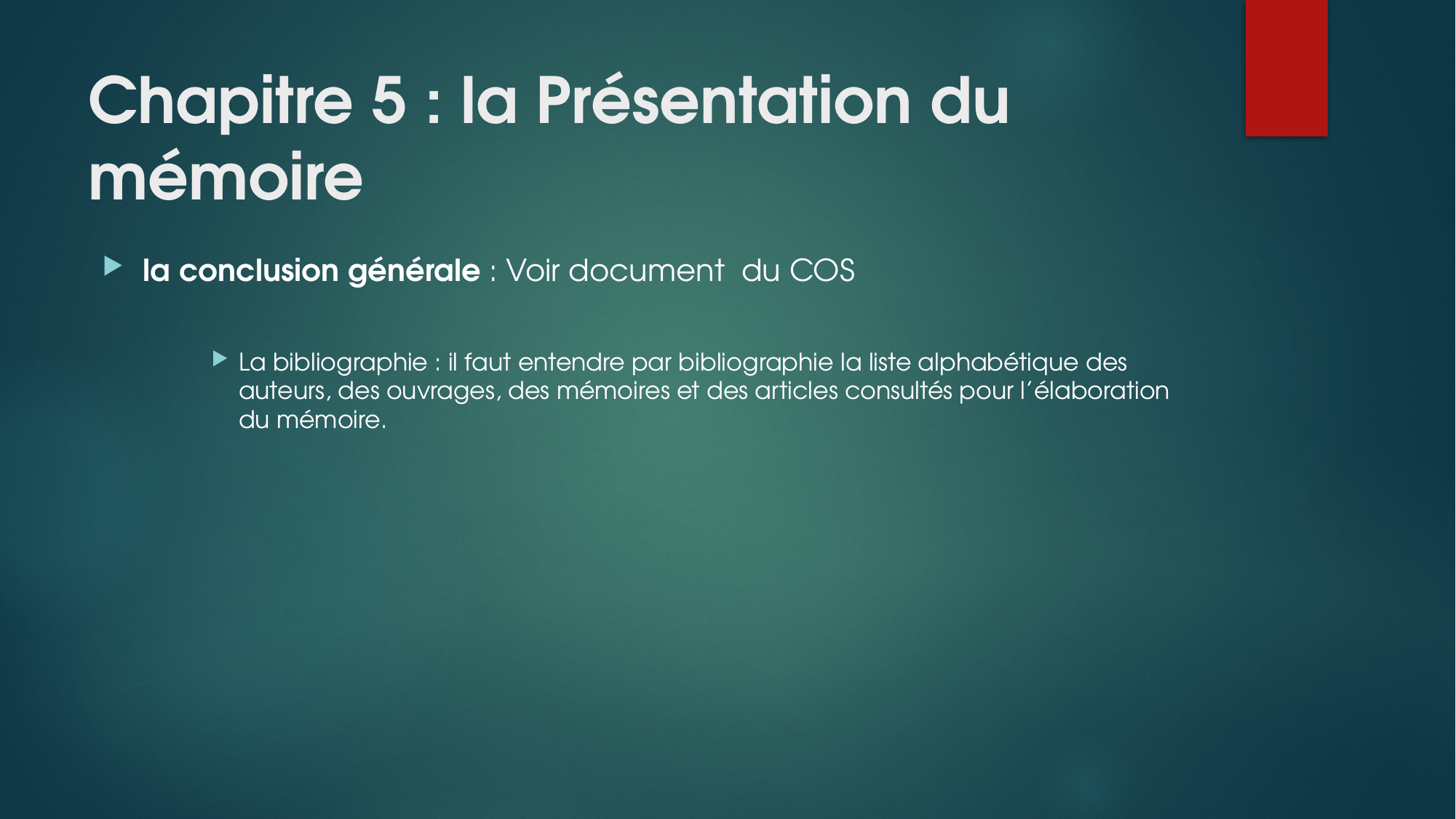

# Chapitre 5 : la Présentation du mémoire
la conclusion générale : Voir document  du COS

La bibliographie : il faut entendre par bibliographie la liste alphabétique des auteurs, des ouvrages, des mémoires et des articles consultés pour l’élaboration du mémoire.